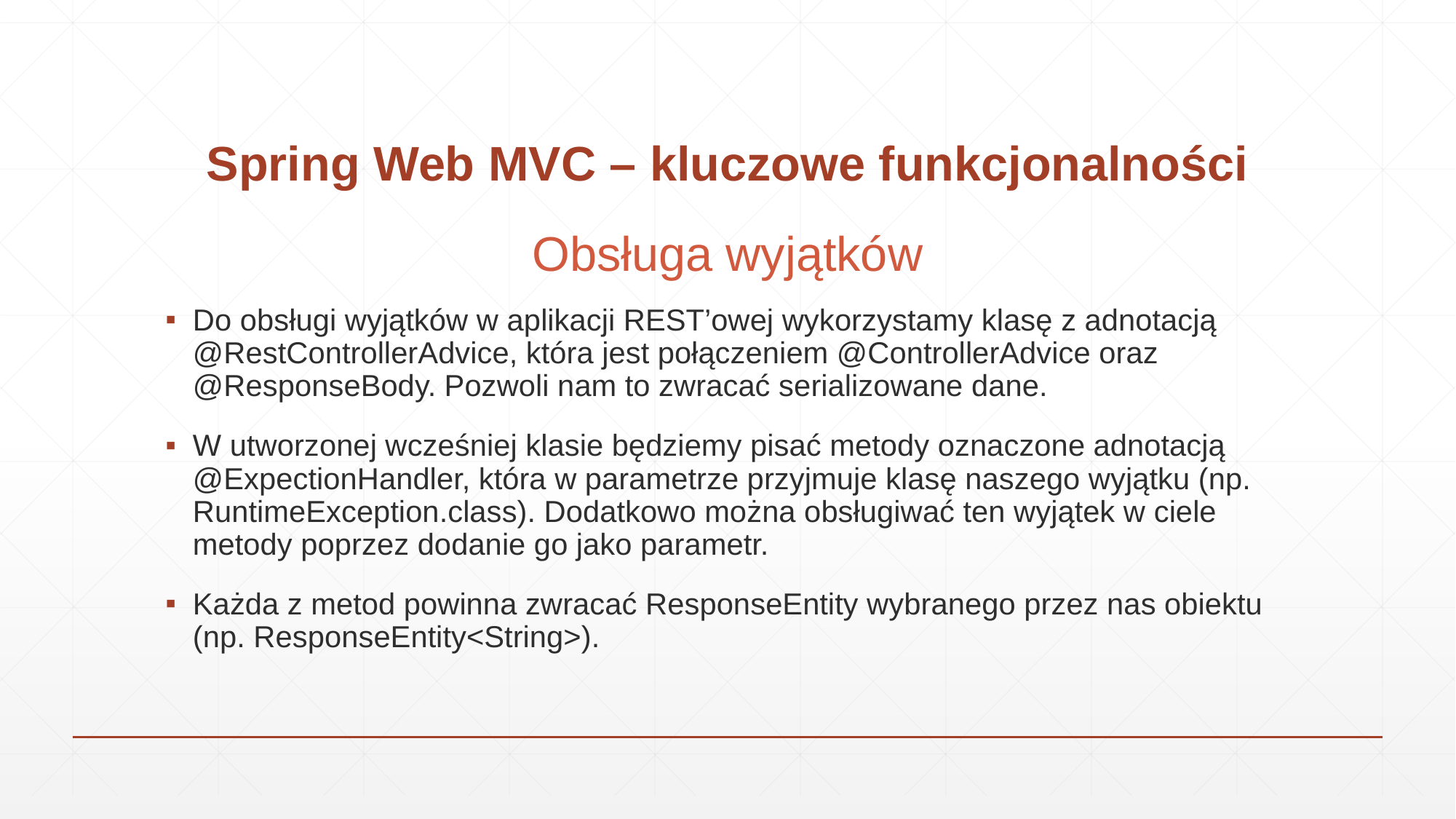

# Spring Web MVC – kluczowe funkcjonalności
Obsługa wyjątków
Do obsługi wyjątków w aplikacji REST’owej wykorzystamy klasę z adnotacją @RestControllerAdvice, która jest połączeniem @ControllerAdvice oraz @ResponseBody. Pozwoli nam to zwracać serializowane dane.
W utworzonej wcześniej klasie będziemy pisać metody oznaczone adnotacją @ExpectionHandler, która w parametrze przyjmuje klasę naszego wyjątku (np. RuntimeException.class). Dodatkowo można obsługiwać ten wyjątek w ciele metody poprzez dodanie go jako parametr.
Każda z metod powinna zwracać ResponseEntity wybranego przez nas obiektu (np. ResponseEntity<String>).